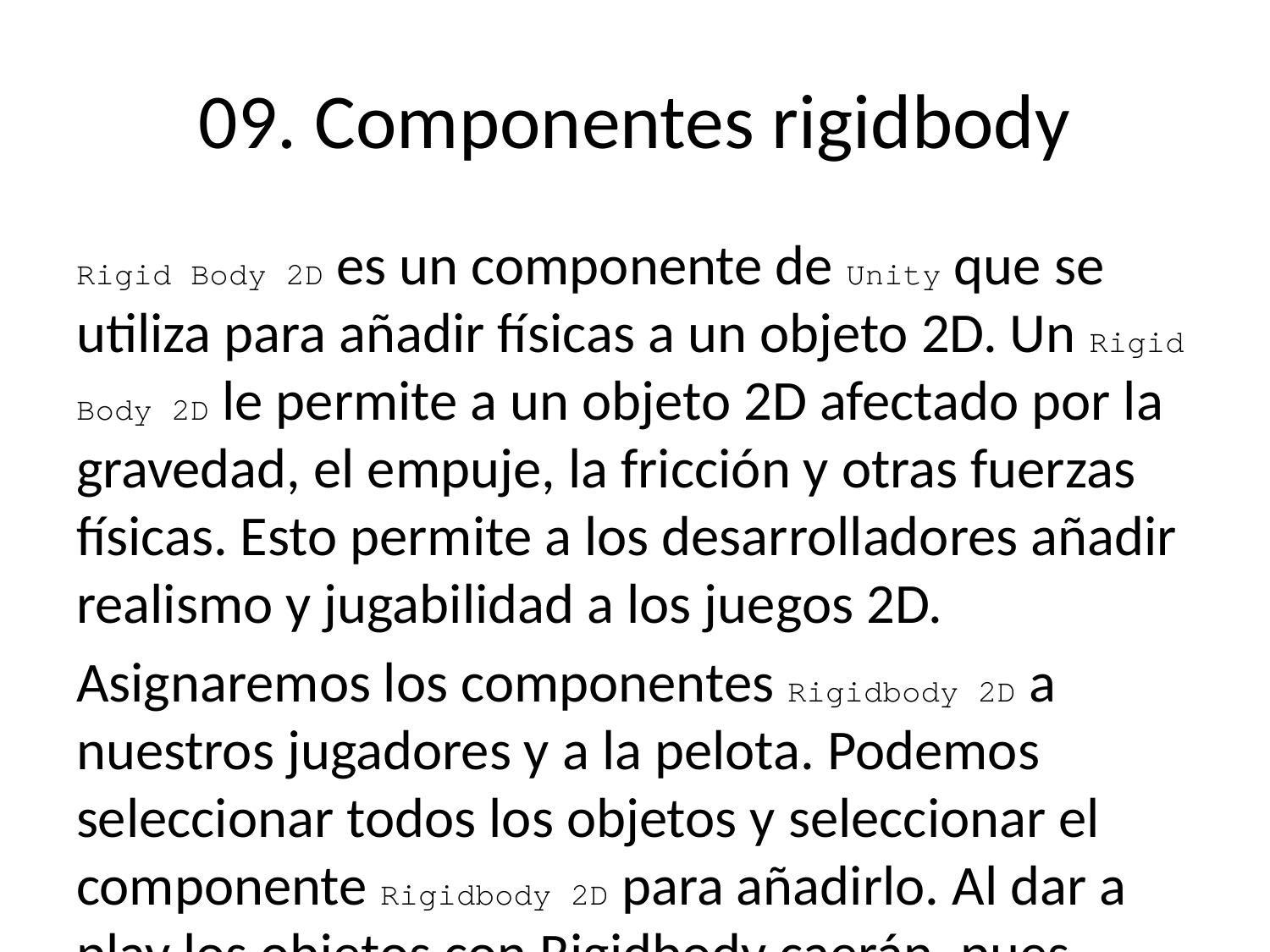

# 09. Componentes rigidbody
Rigid Body 2D es un componente de Unity que se utiliza para añadir físicas a un objeto 2D. Un Rigid Body 2D le permite a un objeto 2D afectado por la gravedad, el empuje, la fricción y otras fuerzas físicas. Esto permite a los desarrolladores añadir realismo y jugabilidad a los juegos 2D.
Asignaremos los componentes Rigidbody 2D a nuestros jugadores y a la pelota. Podemos seleccionar todos los objetos y seleccionar el componente Rigidbody 2D para añadirlo. Al dar a play los objetos con Rigidbody caerán, pues sobre ellos actúa la gravedad. Para quitarles el efecto de la gravedad, donde pone gravity podemos ponerlo a 0 y así ya no se caerán.